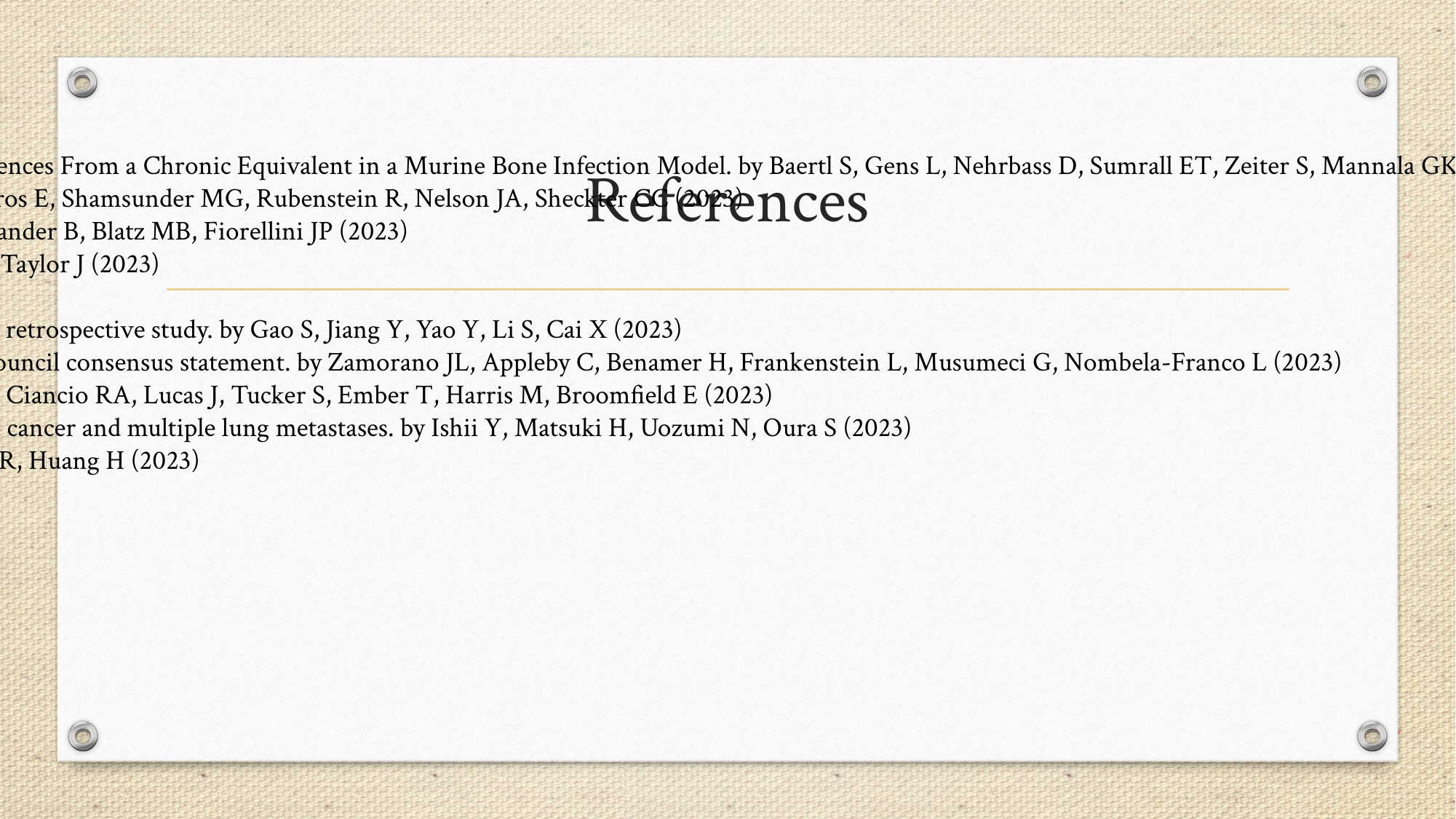

Staphylococcus aureus From an Acute Fracture-related Infection Displays Important Bacteriological and Histopathologic Differences From a Chronic Equivalent in a Murine Bone Infection Model. by Baertl S, Gens L, Nehrbass D, Sumrall ET, Zeiter S, Mannala GK, Rupp M, Walter N, Richards RG, Moriarty TF, Alt V (2023)
Plastic surgery market share of breast reconstructive procedures: An analysis of two nationwide databases. by Rochlin DH, Matros E, Shamsunder MG, Rubenstein R, Nelson JA, Sheckter CC (2023)
Ceramic Dental Implants: A Systematic Review and Meta-analysis. by Neugebauer J, Schoenbaum TR, Pi-Anfruns J, Yang M, Lander B, Blatz MB, Fiorellini JP (2023)
Resolution of brachioradial pruritus following anterior cervical discectomy and fusion: a case report. by Nguyen B, McGuire R, Taylor J (2023)
A review of different breast reconstruction methods. by Song Y, Zeng J, Tian X, Zheng H, Wu X (2023)
Minimally invasive techniques for lateral maxillary sinus floor elevation: small lateral window and one-stage surgery-a 2-5-year retrospective study. by Gao S, Jiang Y, Yao Y, Li S, Cai X (2023)
Improving access to transcatheter aortic valve implantation across Europe by restructuring cardiovascular services: An expert council consensus statement. by Zamorano JL, Appleby C, Benamer H, Frankenstein L, Musumeci G, Nombela-Franco L (2023)
Distal level in scoliosis surgery for non-ambulatory patients with cerebral palsy: is L5 an option? A case series study. by Morales Ciancio RA, Lucas J, Tucker S, Ember T, Harris M, Broomfield E (2023)
Latissimus dorsi musculocutaneous flap grafting to the infected recipient site in a patient with irradiated locally advanced breast cancer and multiple lung metastases. by Ishii Y, Matsuki H, Uozumi N, Oura S (2023)
Application of Immediate Implant Placement Techniques in Peri-implantitis Modeling. by Zhang H, Yuan Y, Wu X, Xue H, Yu R, Huang H (2023)
# References